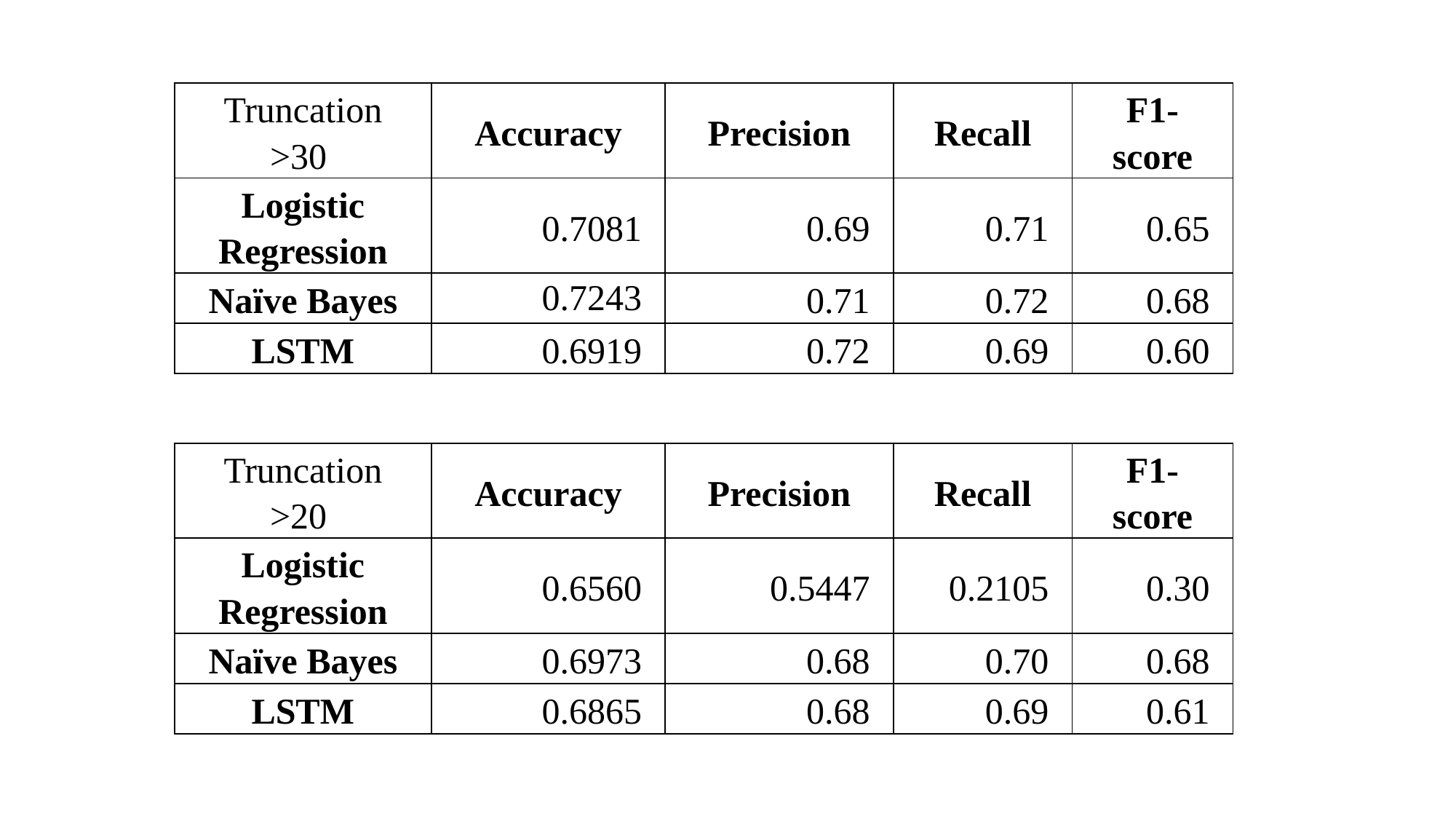

| Truncation >30 | Accuracy | Precision | Recall | F1-score |
| --- | --- | --- | --- | --- |
| Logistic Regression | 0.7081 | 0.69 | 0.71 | 0.65 |
| Naïve Bayes | 0.7243 | 0.71 | 0.72 | 0.68 |
| LSTM | 0.6919 | 0.72 | 0.69 | 0.60 |
| Truncation >20 | Accuracy | Precision | Recall | F1-score |
| --- | --- | --- | --- | --- |
| Logistic Regression | 0.6560 | 0.5447 | 0.2105 | 0.30 |
| Naïve Bayes | 0.6973 | 0.68 | 0.70 | 0.68 |
| LSTM | 0.6865 | 0.68 | 0.69 | 0.61 |